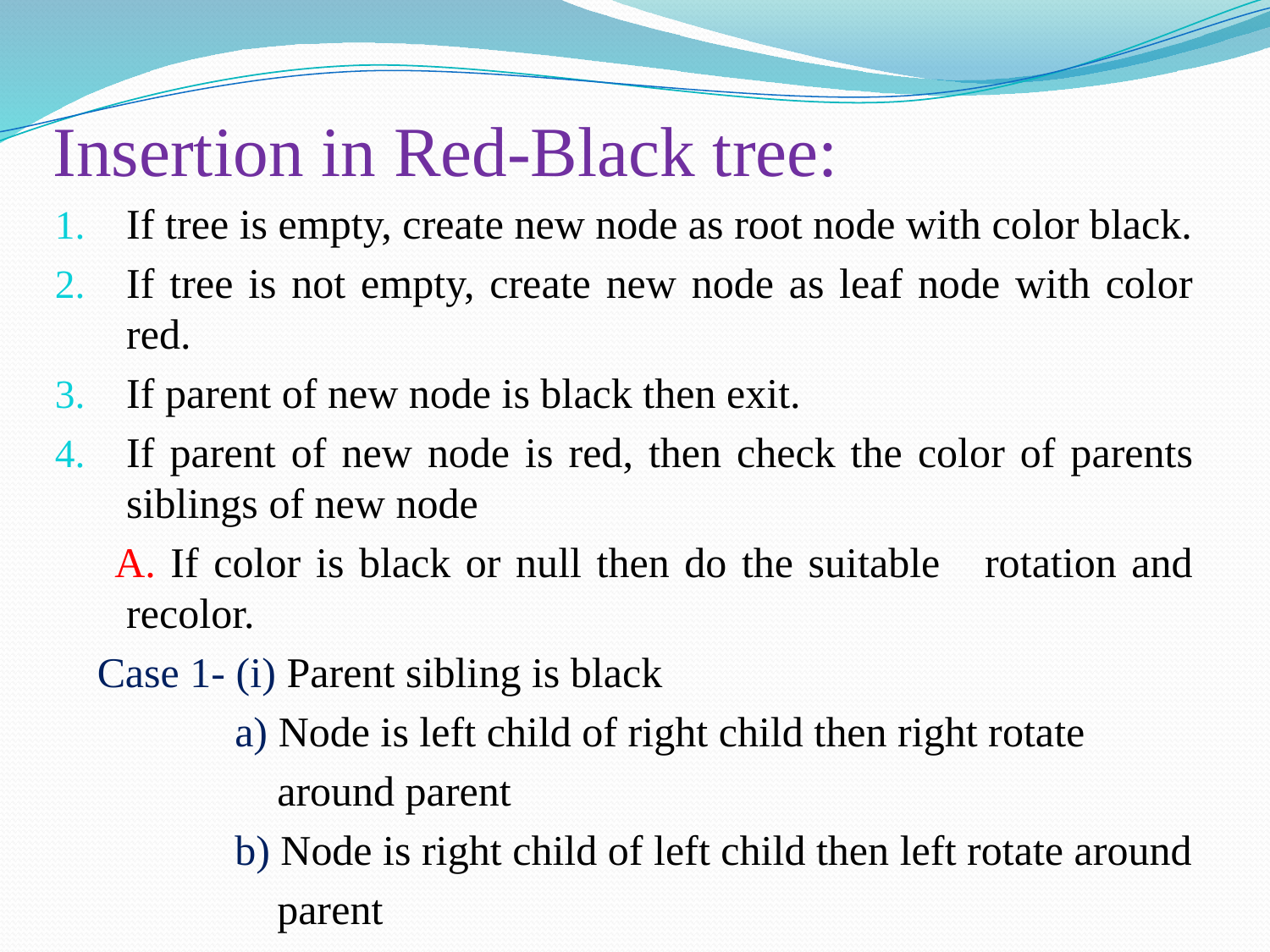

# Insertion in Red-Black tree:
If tree is empty, create new node as root node with color black.
If tree is not empty, create new node as leaf node with color red.
If parent of new node is black then exit.
If parent of new node is red, then check the color of parents siblings of new node
    A. If color is black or null then do the suitable   rotation and recolor.
    Case 1- (i) Parent sibling is black
                 a) Node is left child of right child then right rotate
                     around parent
                 b) Node is right child of left child then left rotate around
                     parent